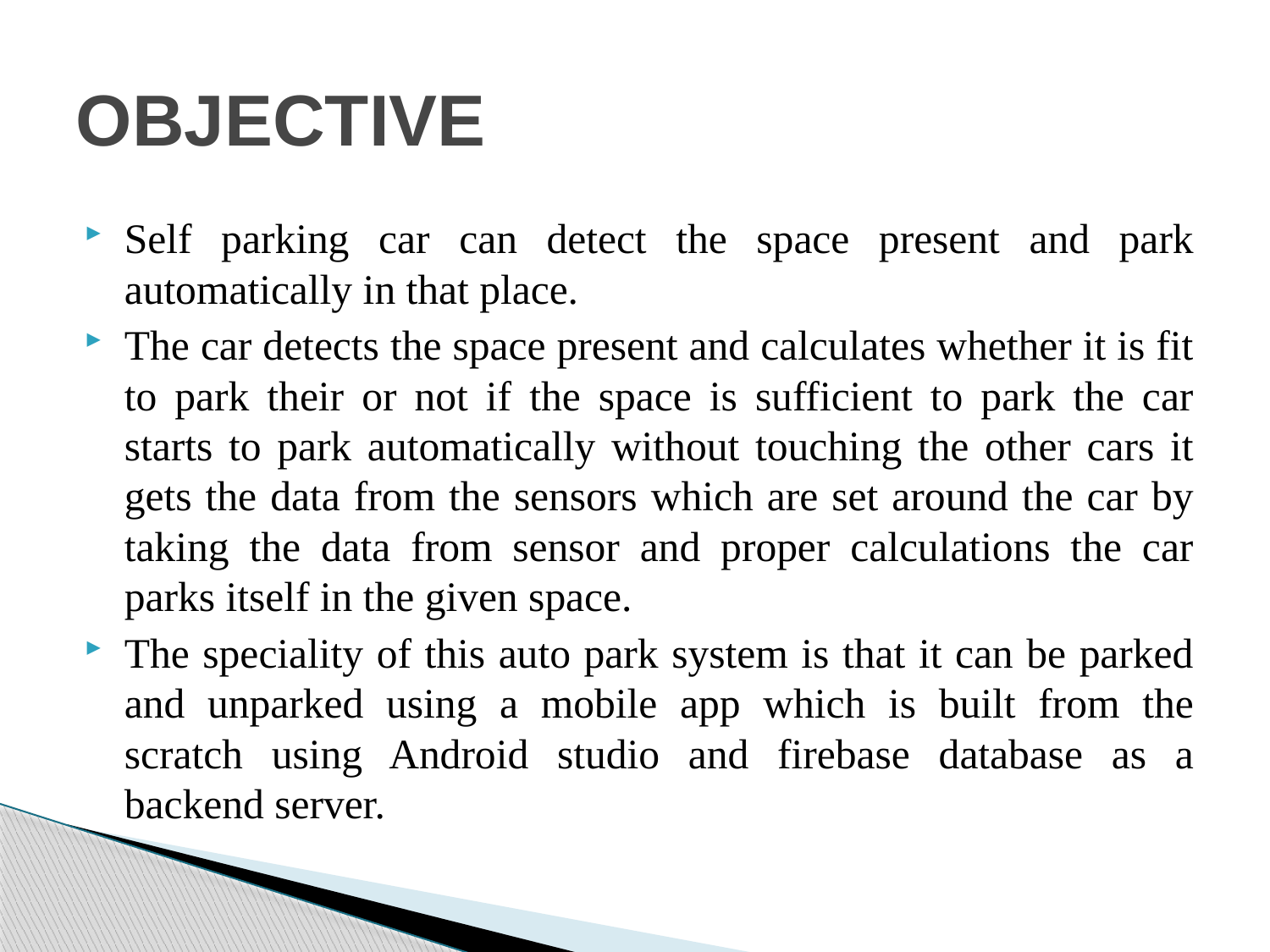

# OBJECTIVE
Self parking car can detect the space present and park automatically in that place.
The car detects the space present and calculates whether it is fit to park their or not if the space is sufficient to park the car starts to park automatically without touching the other cars it gets the data from the sensors which are set around the car by taking the data from sensor and proper calculations the car parks itself in the given space.
The speciality of this auto park system is that it can be parked and unparked using a mobile app which is built from the scratch using Android studio and firebase database as a backend server.